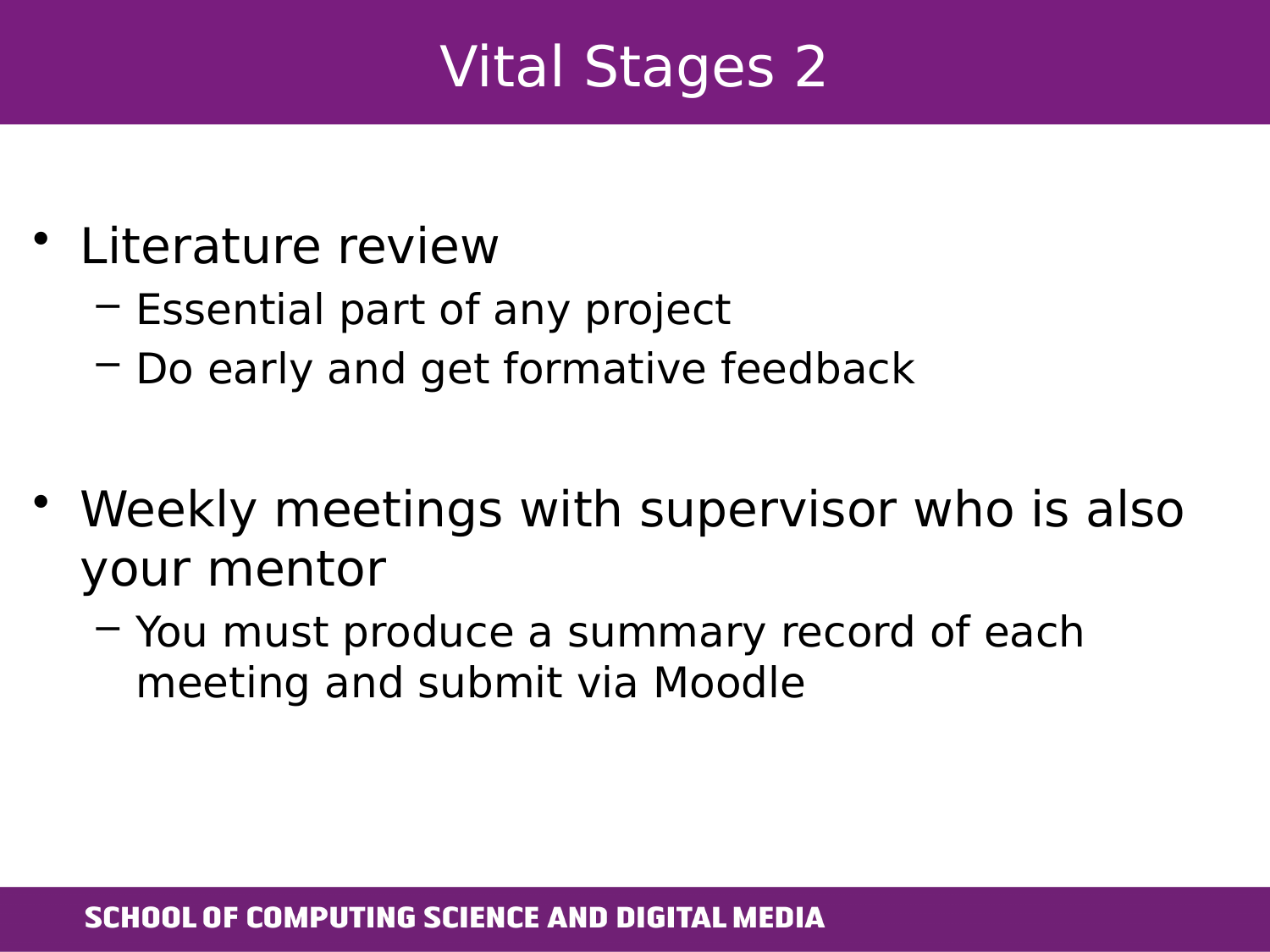

# Vital Stages 2

Literature review
Essential part of any project
Do early and get formative feedback

Weekly meetings with supervisor who is also your mentor
You must produce a summary record of each meeting and submit via Moodle